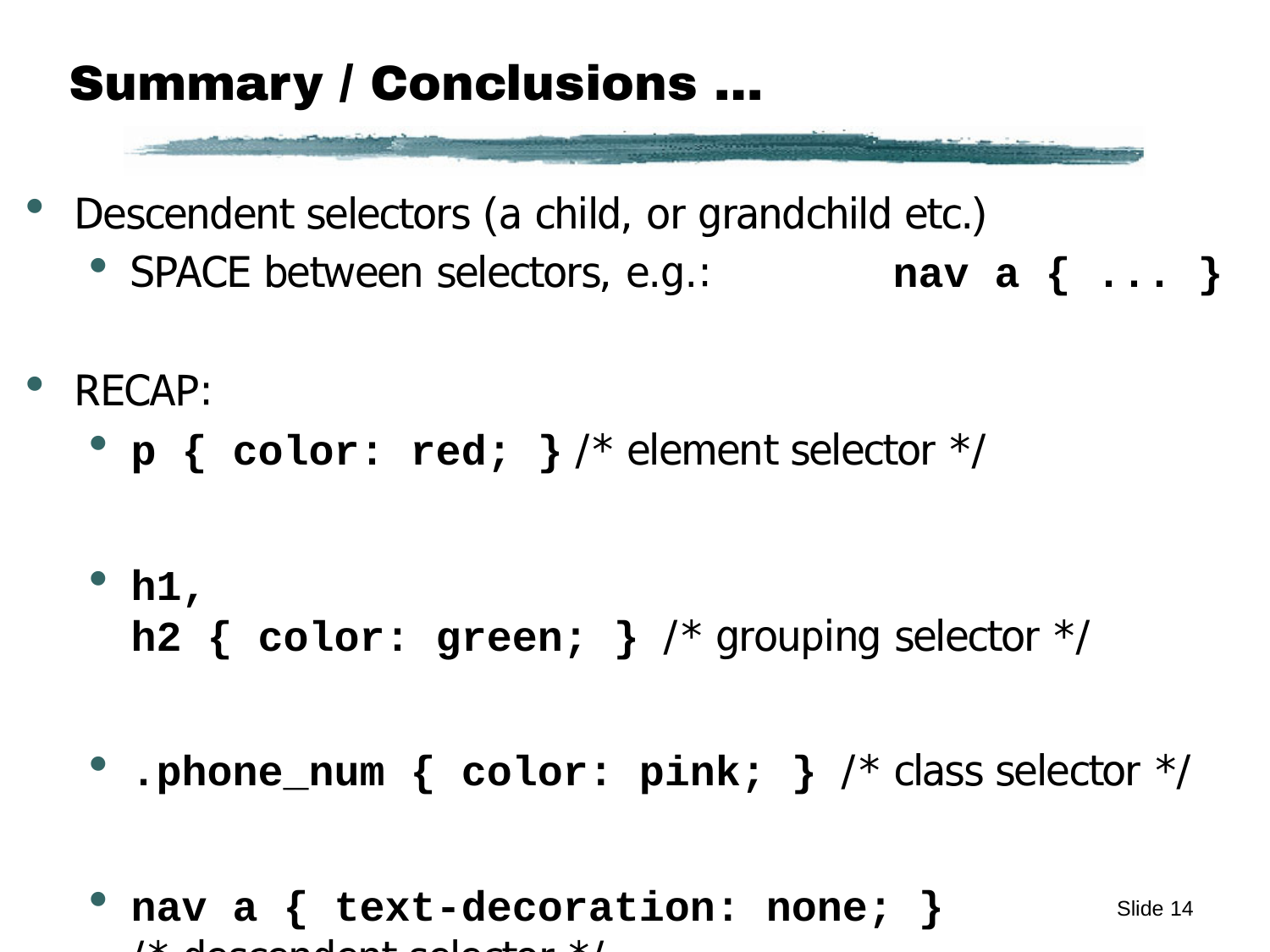

# Summary / Conclusions …
Descendent selectors (a child, or grandchild etc.)
SPACE between selectors, e.g.:		nav a { ... }

RECAP:
p { color: red; } /* element selector */

h1,
h2 { color: green; } /* grouping selector */

.phone_num { color: pink; } /* class selector */

nav a { text-decoration: none; }
/* descendent selector */
Slide 14